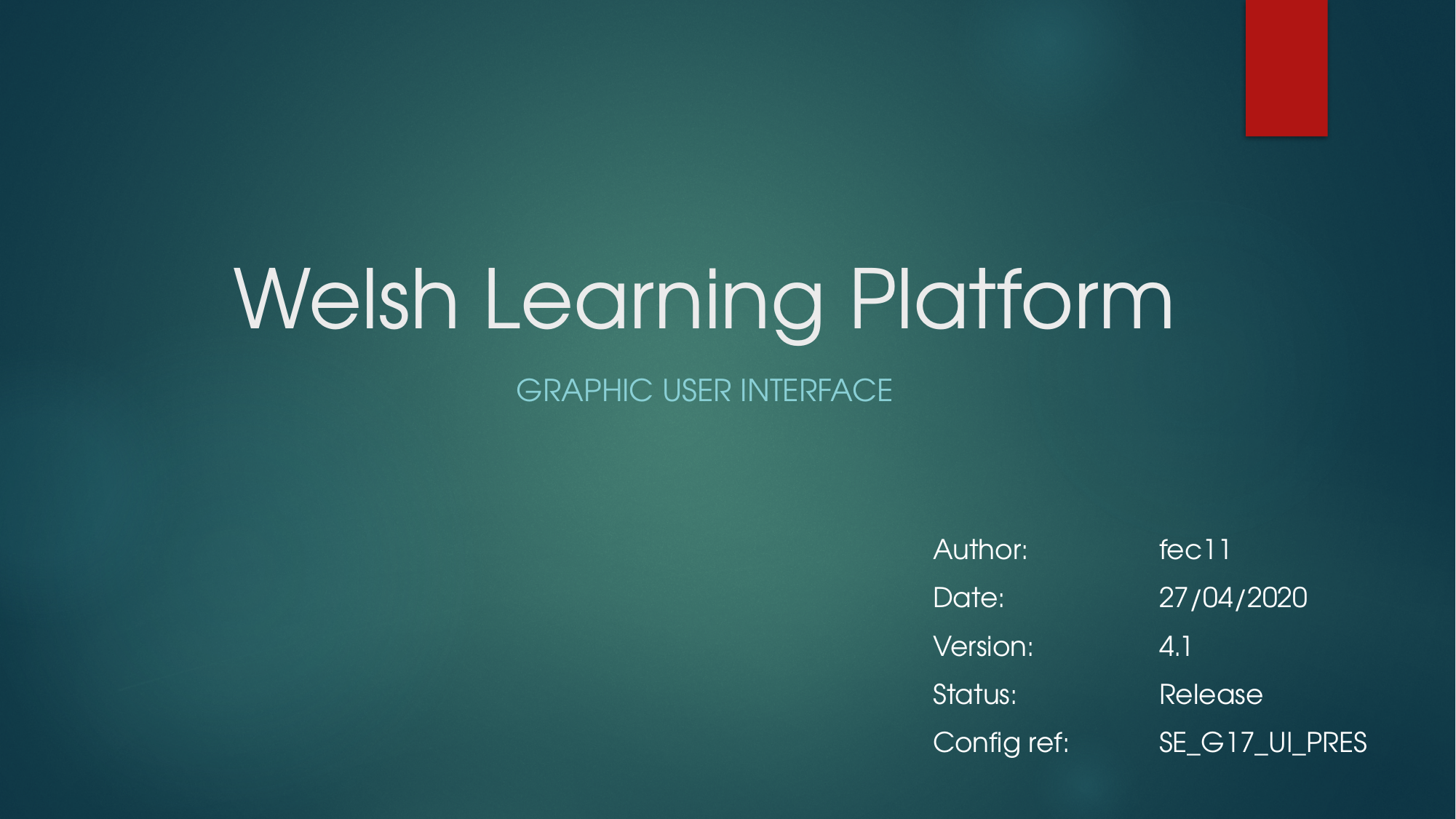

# Welsh Learning Platform
Graphic user interface
| Author: | fec11 |
| --- | --- |
| Date: | 27/04/2020 |
| Version: | 4.1 |
| Status: | Release |
| Config ref: | SE\_G17\_UI\_PRES |